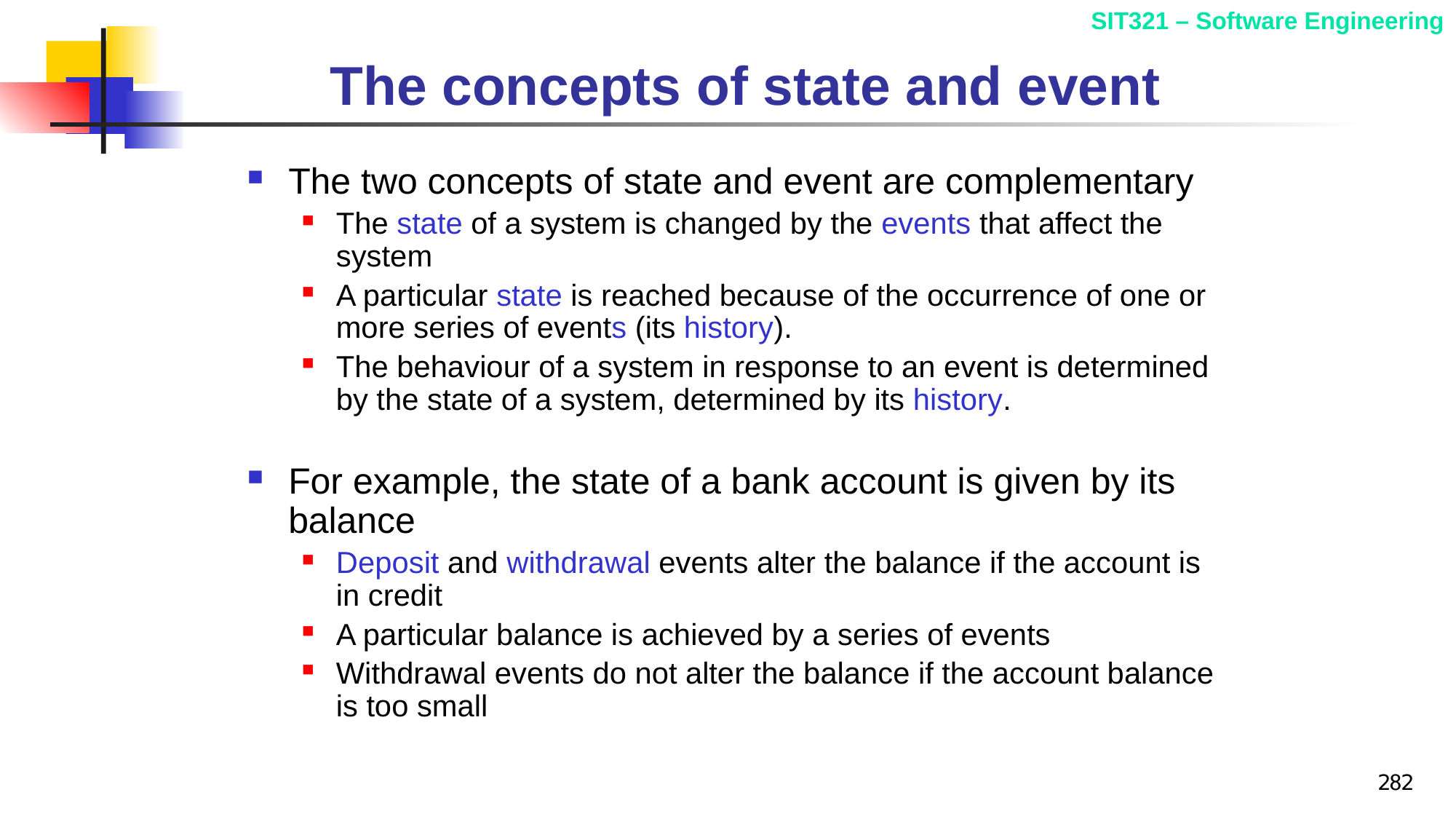

# The concepts of state and event
The two concepts of state and event are complementary
The state of a system is changed by the events that affect the system
A particular state is reached because of the occurrence of one or more series of events (its history).
The behaviour of a system in response to an event is determined by the state of a system, determined by its history.

For example, the state of a bank account is given by its balance
Deposit and withdrawal events alter the balance if the account is in credit
A particular balance is achieved by a series of events
Withdrawal events do not alter the balance if the account balance is too small
282